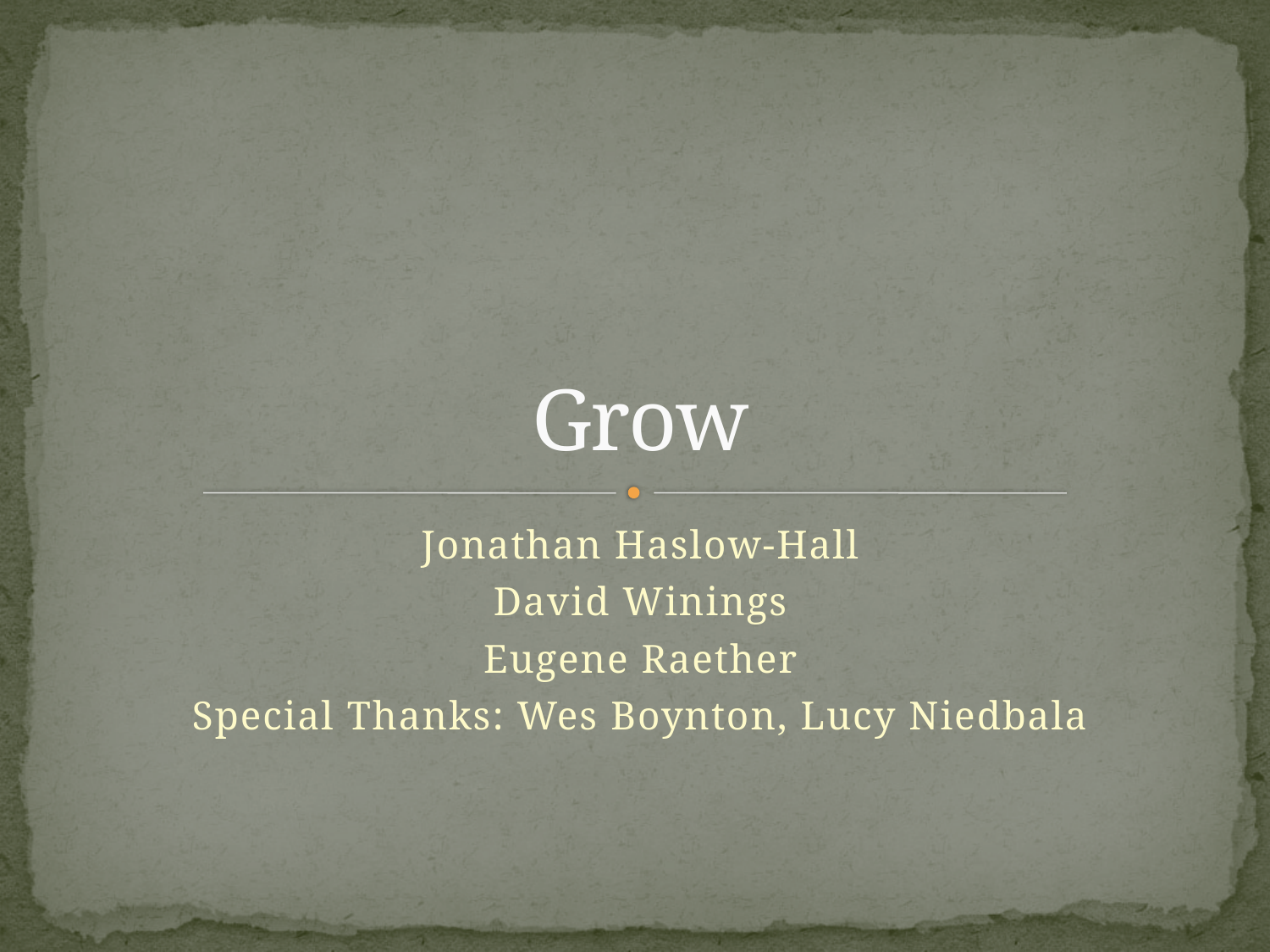

# Grow
Jonathan Haslow-Hall
David Winings
Eugene Raether
Special Thanks: Wes Boynton, Lucy Niedbala